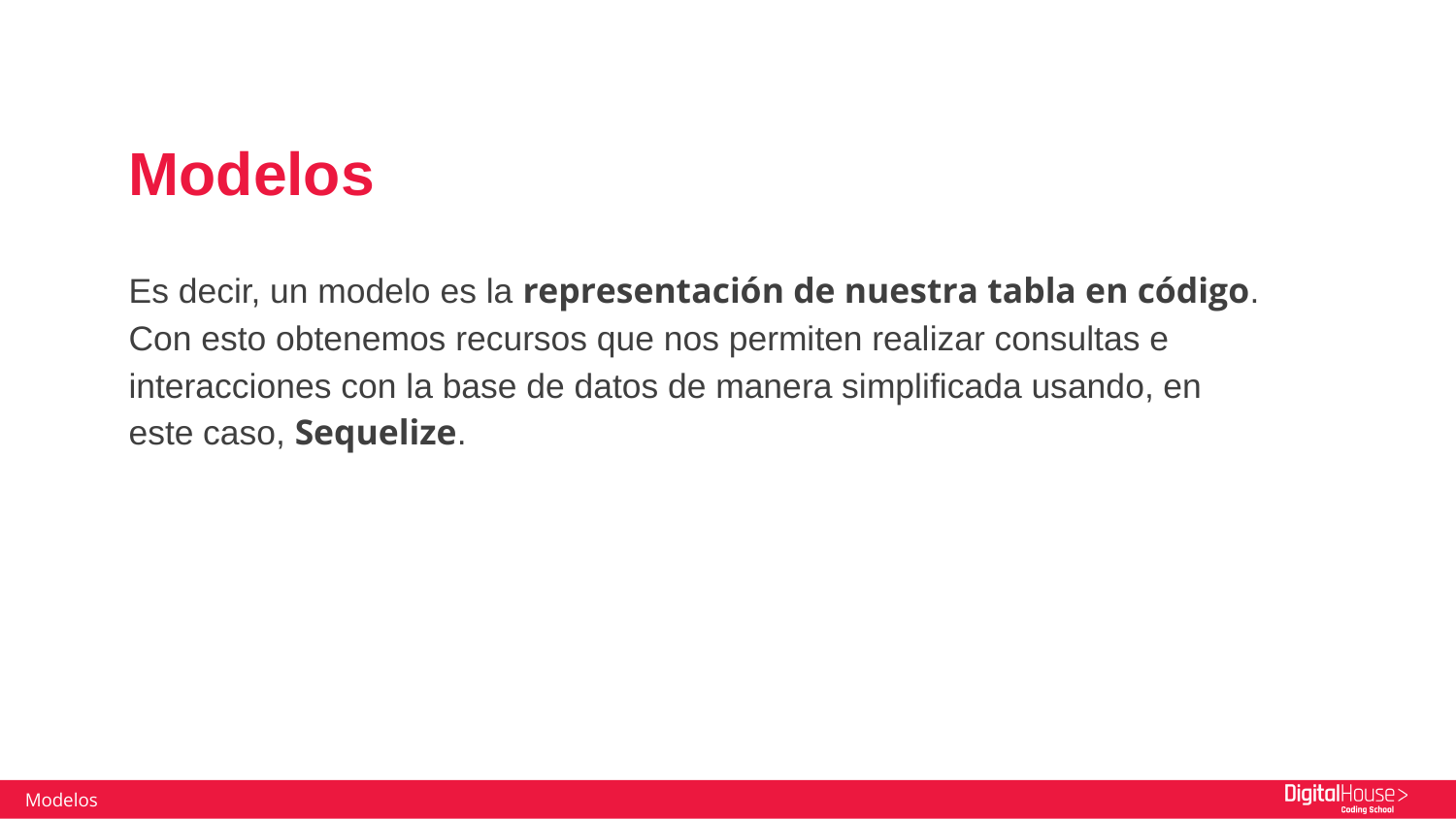

Modelos
Es decir, un modelo es la representación de nuestra tabla en código. Con esto obtenemos recursos que nos permiten realizar consultas e interacciones con la base de datos de manera simplificada usando, en este caso, Sequelize.